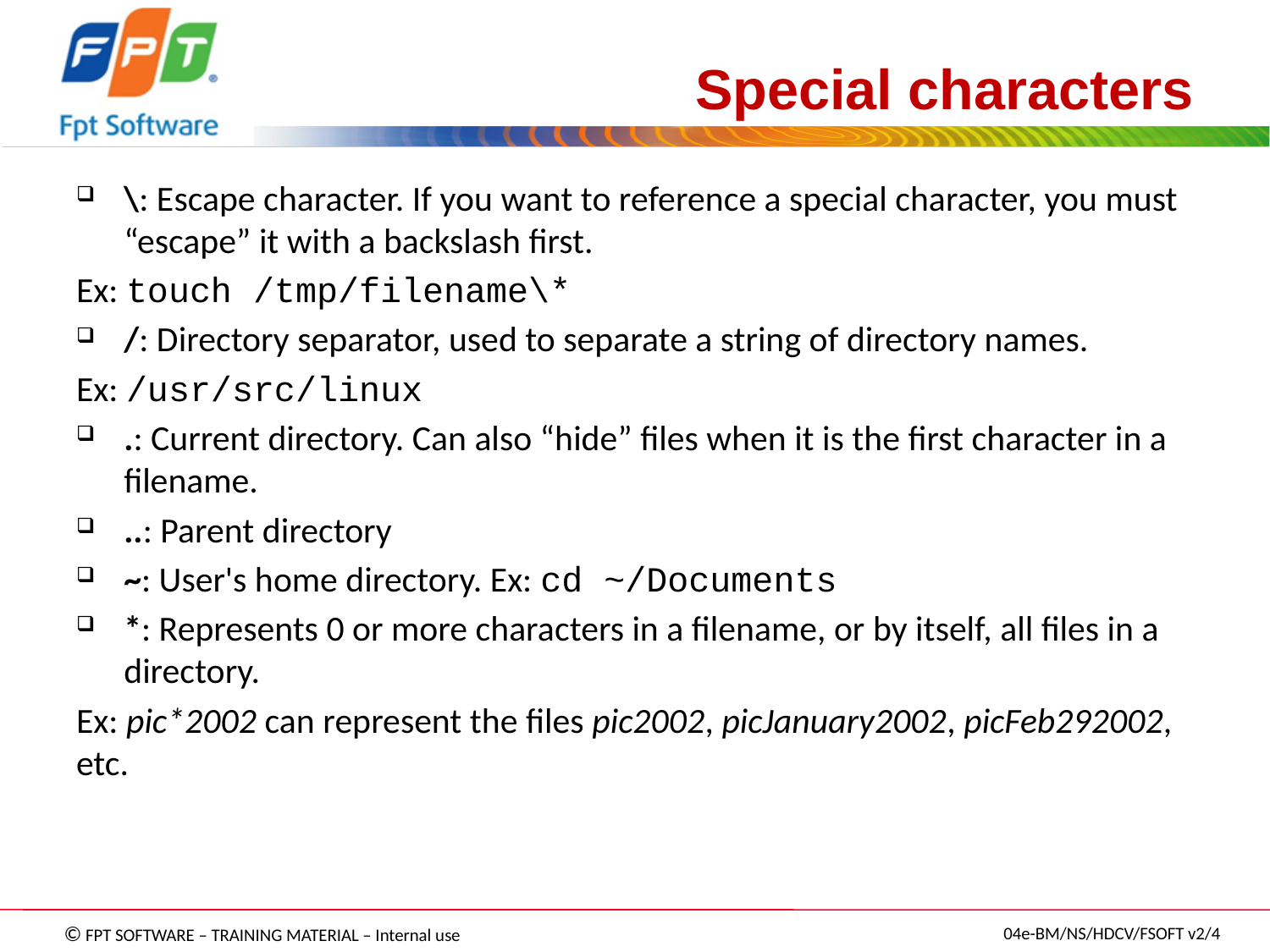

# Special characters
\: Escape character. If you want to reference a special character, you must “escape” it with a backslash first.
Ex: touch /tmp/filename\*
/: Directory separator, used to separate a string of directory names.
Ex: /usr/src/linux
.: Current directory. Can also “hide” files when it is the first character in a filename.
..: Parent directory
~: User's home directory. Ex: cd ~/Documents
*: Represents 0 or more characters in a filename, or by itself, all files in a directory.
Ex: pic*2002 can represent the files pic2002, picJanuary2002, picFeb292002, etc.